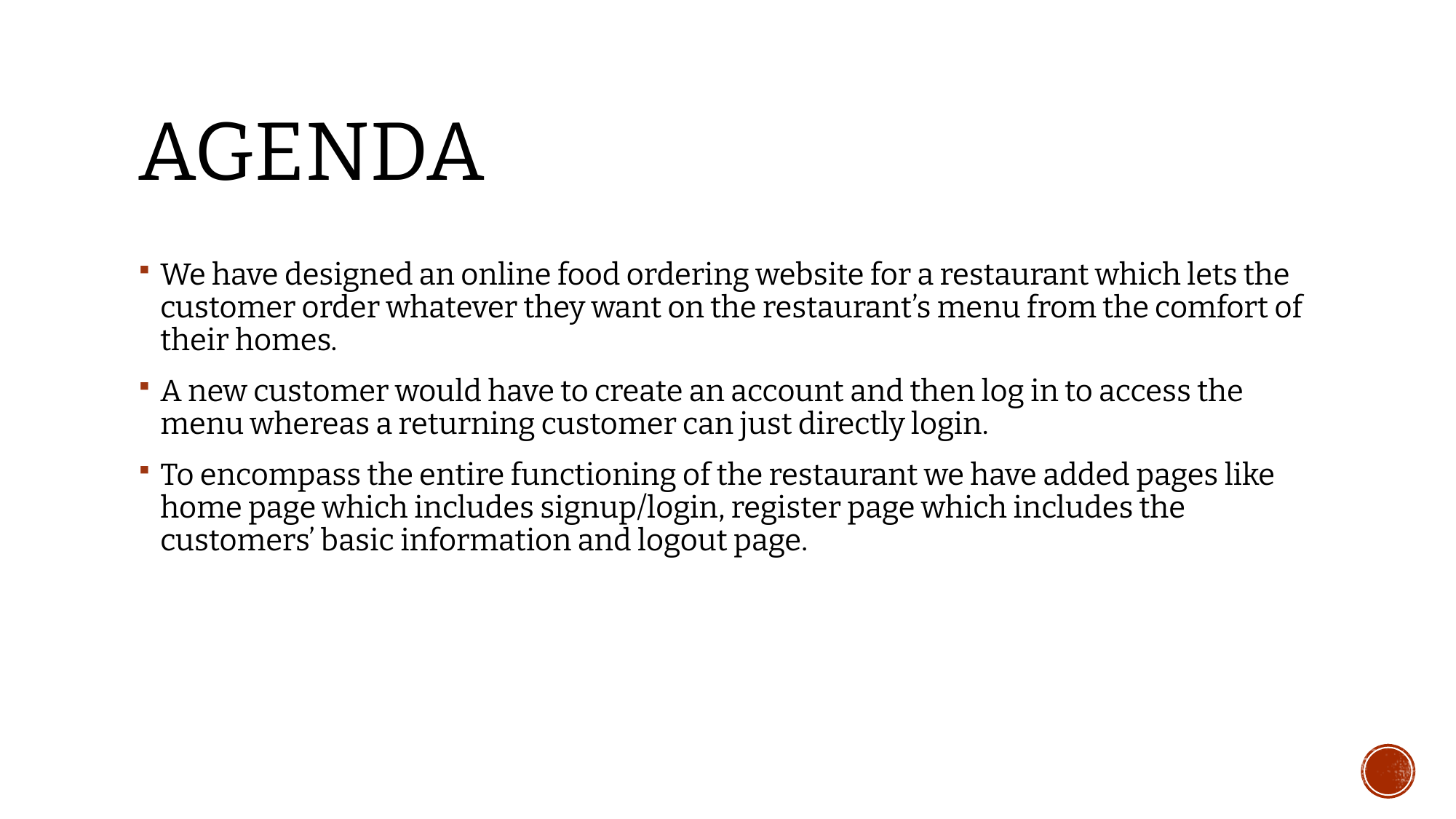

# Agenda
We have designed an online food ordering website for a restaurant which lets the customer order whatever they want on the restaurant’s menu from the comfort of their homes.
A new customer would have to create an account and then log in to access the menu whereas a returning customer can just directly login.
To encompass the entire functioning of the restaurant we have added pages like home page which includes signup/login, register page which includes the customers’ basic information and logout page.